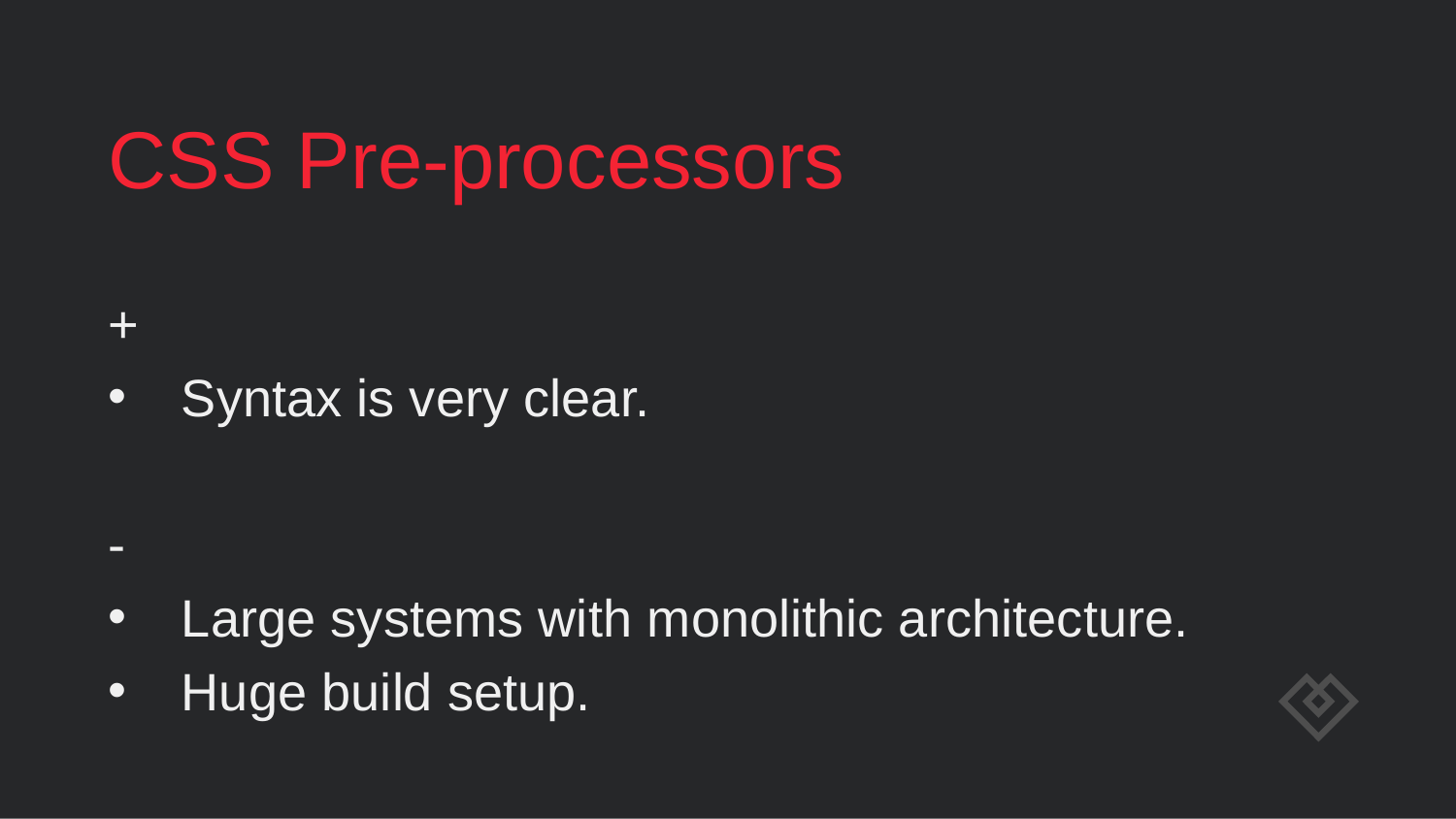

# CSS Pre-processors
+
Syntax is very clear.

-
Large systems with monolithic architecture.
Huge build setup.